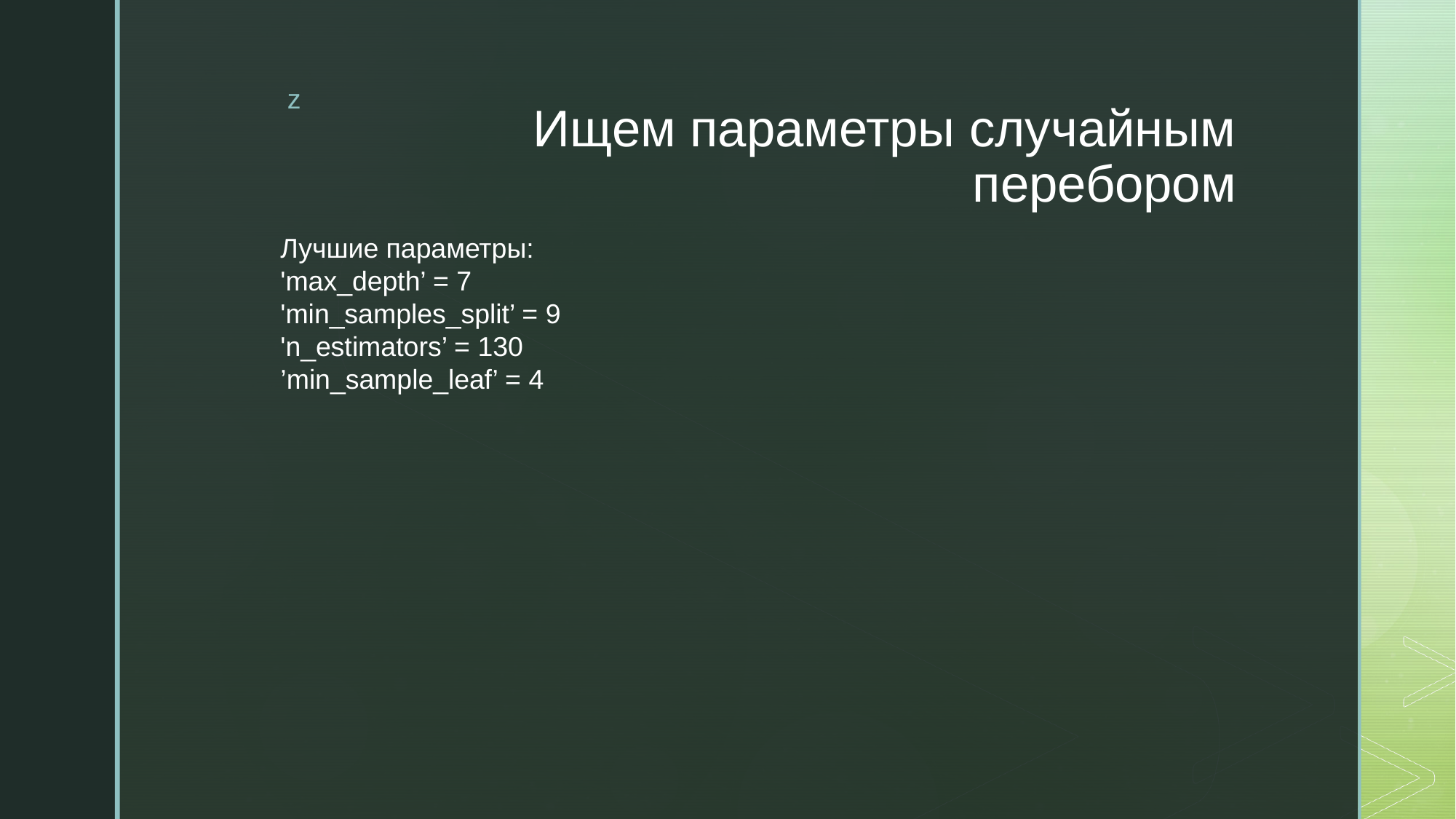

# Ищем параметры случайным  перебором
Лучшие параметры:
'max_depth’ = 7
'min_samples_split’ = 9
'n_estimators’ = 130
’min_sample_leaf’ = 4